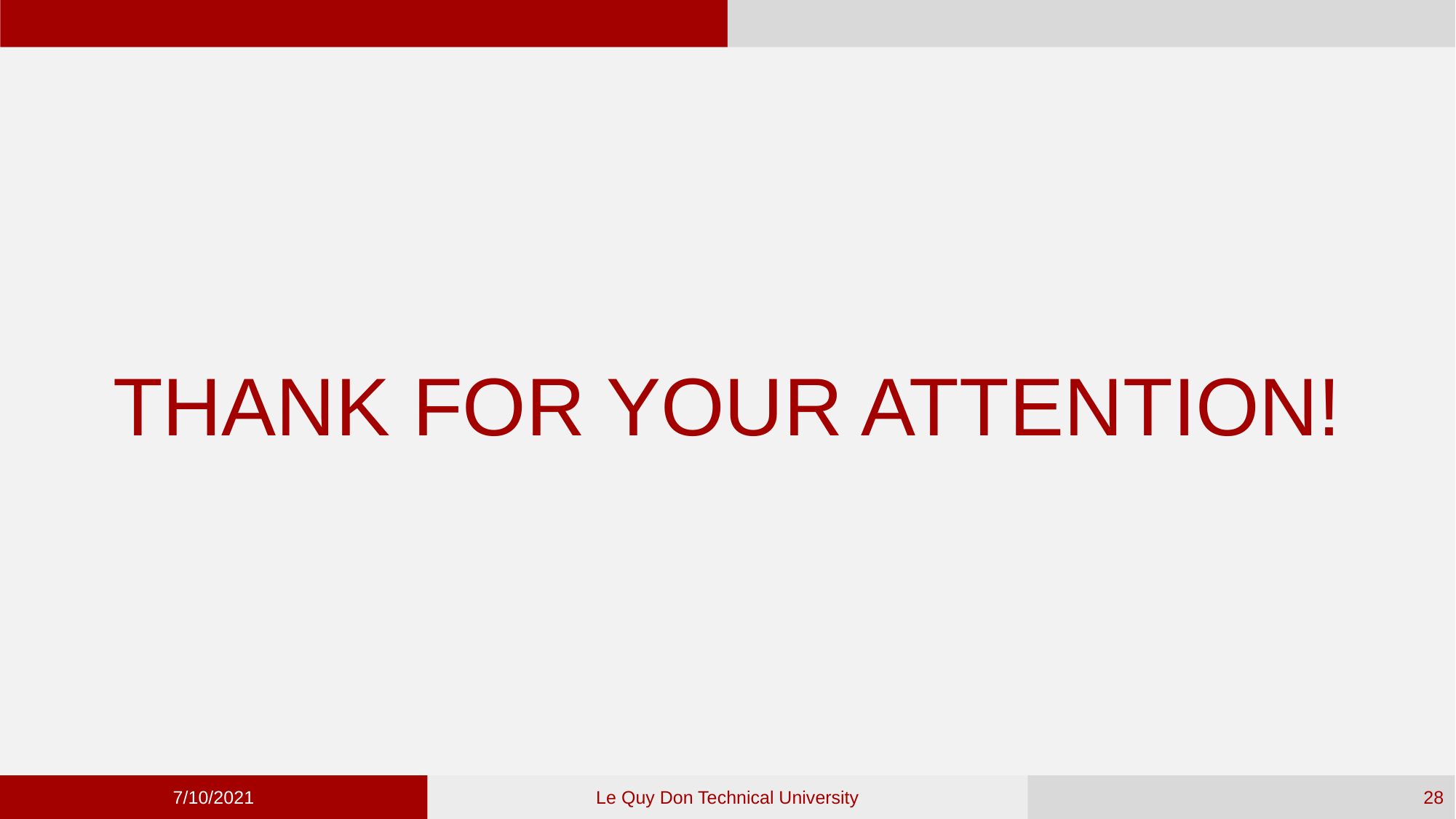

# THANK FOR YOUR ATTENTION!
7/10/2021
Le Quy Don Technical University
28